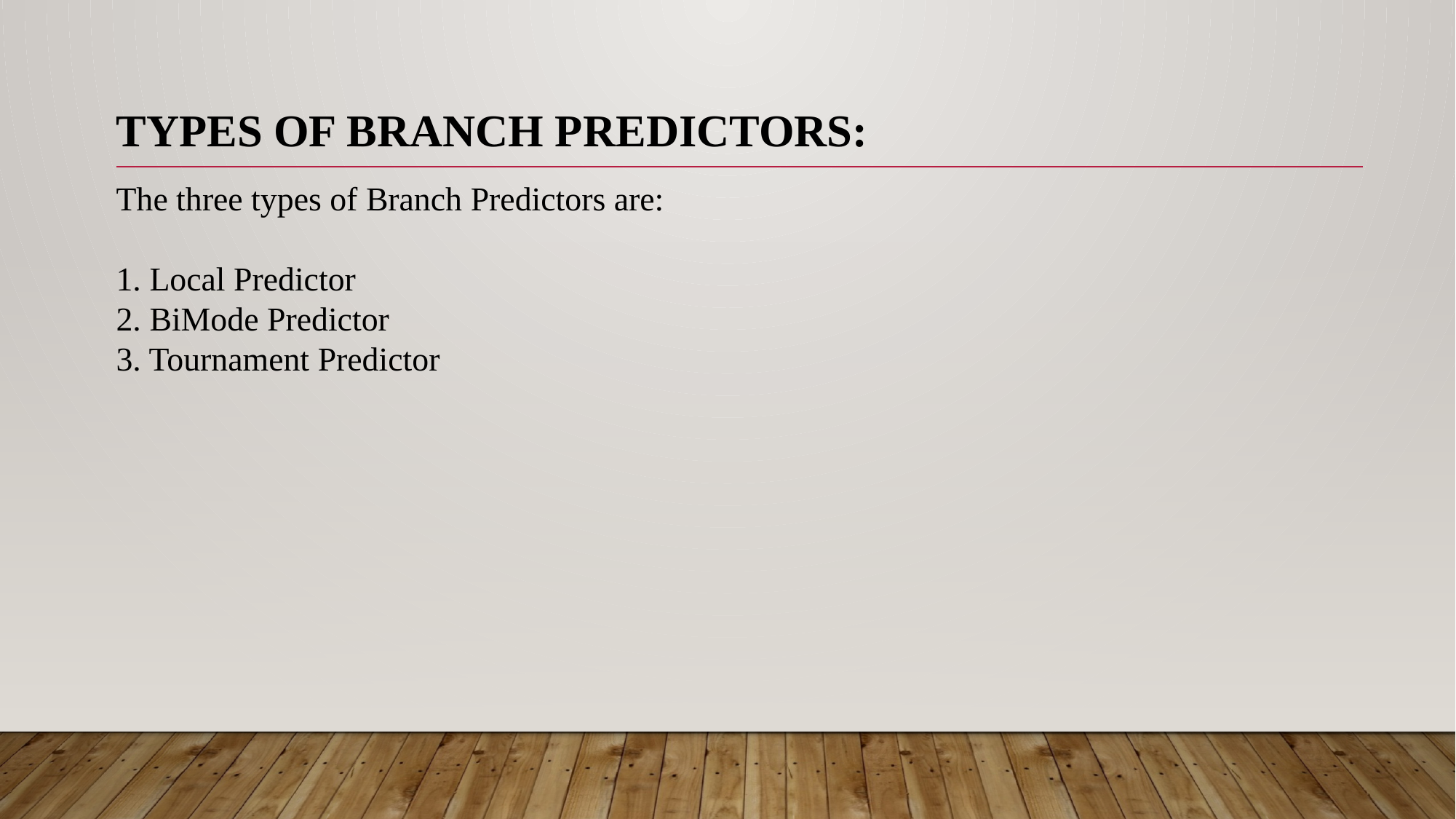

TYPES OF BRANCH PREDICTORS:
The three types of Branch Predictors are:

1. Local Predictor
2. BiMode Predictor
3. Tournament Predictor